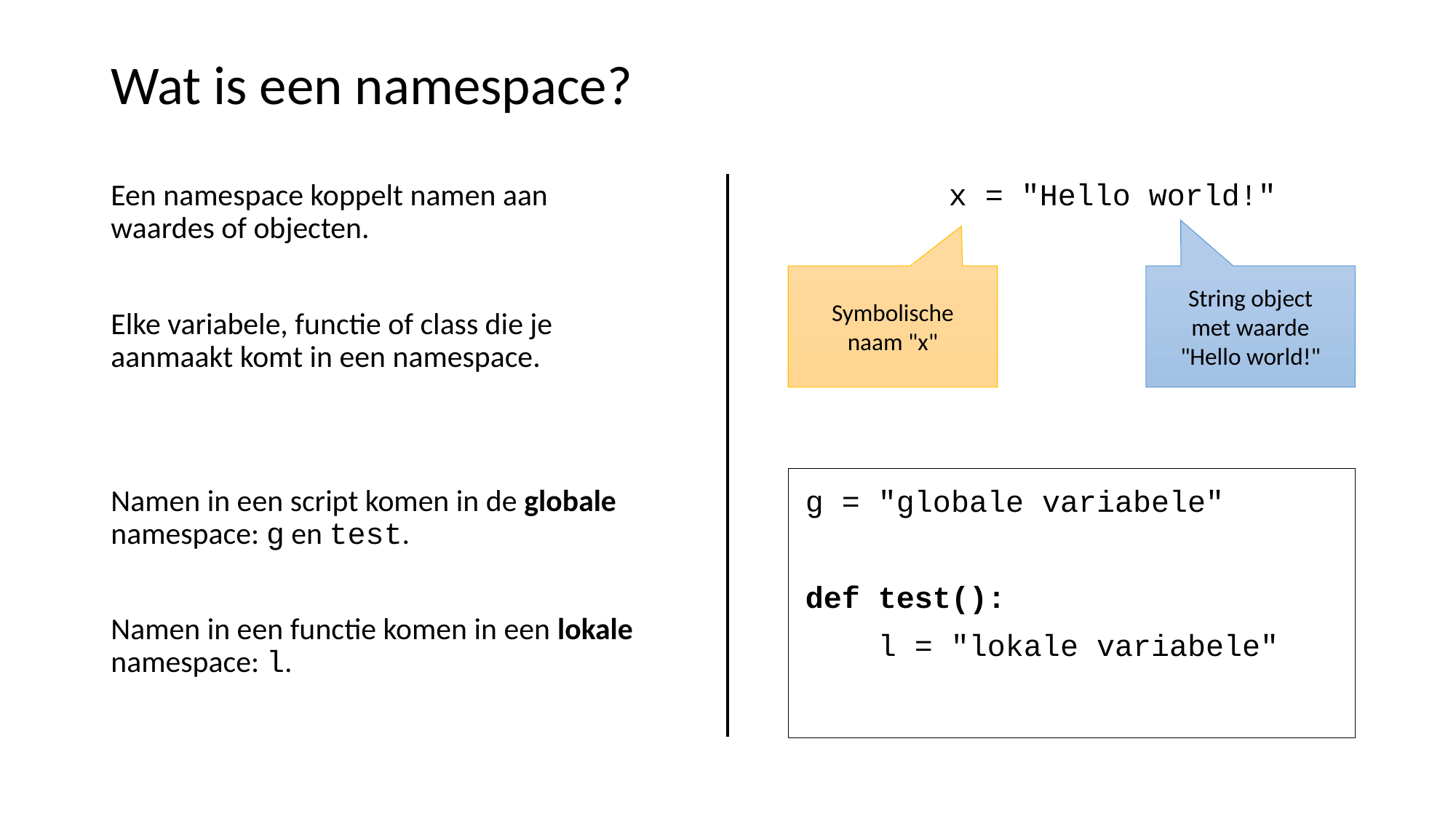

# Wat is een namespace?
Een namespace koppelt namen aan waardes of objecten.

Elke variabele, functie of class die je aanmaakt komt in een namespace.

Namen in een script komen in de globale namespace: g en test.

Namen in een functie komen in een lokale namespace: l.
x = "Hello world!"

Symbolische
naam "x"
String object
met waarde
"Hello world!"
g = "globale variabele"

def test():
    l = "lokale variabele"